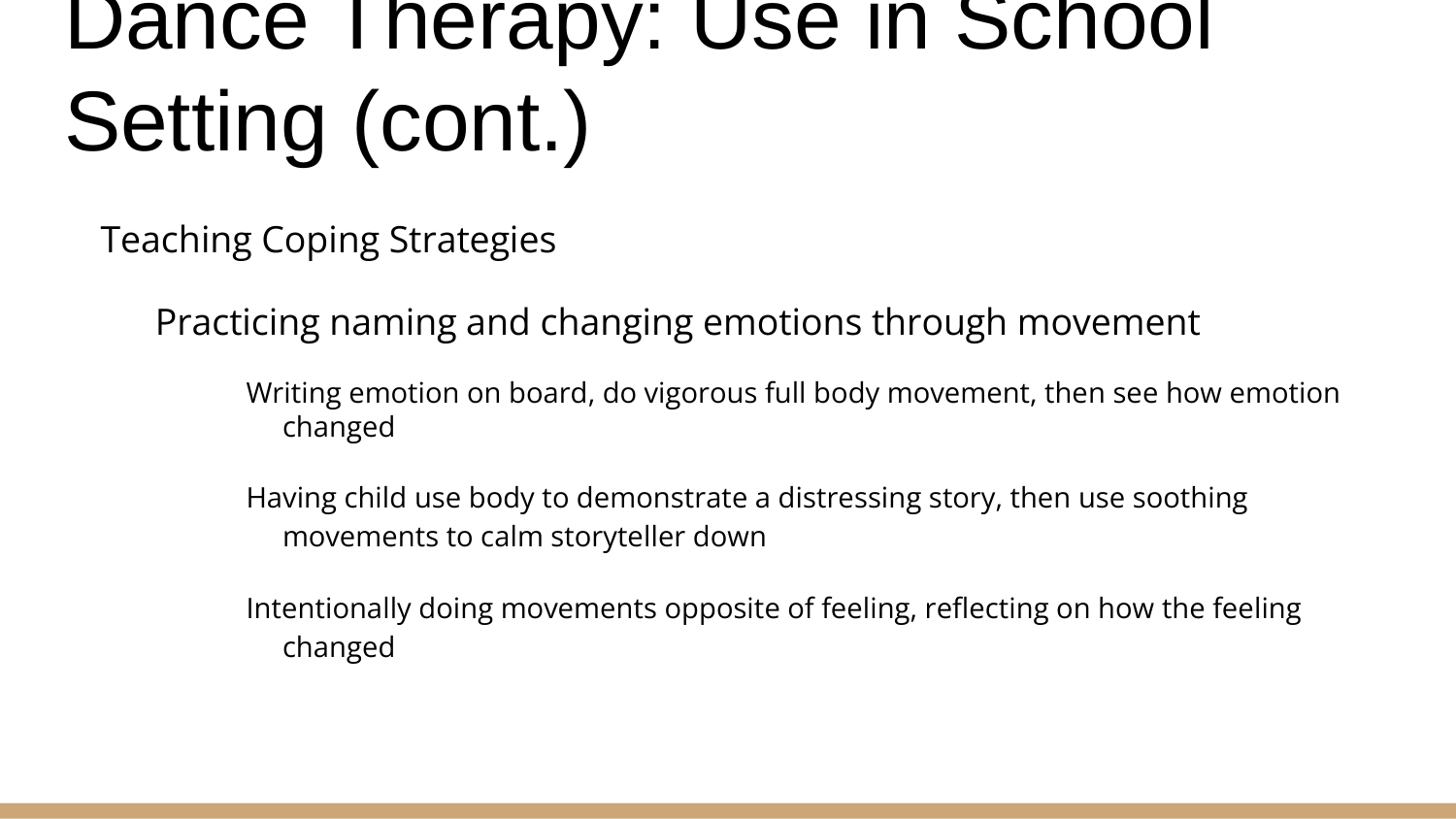

# Dance Therapy: Use in School Setting (cont.)
Teaching Coping Strategies
Practicing naming and changing emotions through movement
Writing emotion on board, do vigorous full body movement, then see how emotion changed
Having child use body to demonstrate a distressing story, then use soothing movements to calm storyteller down
Intentionally doing movements opposite of feeling, reflecting on how the feeling changed